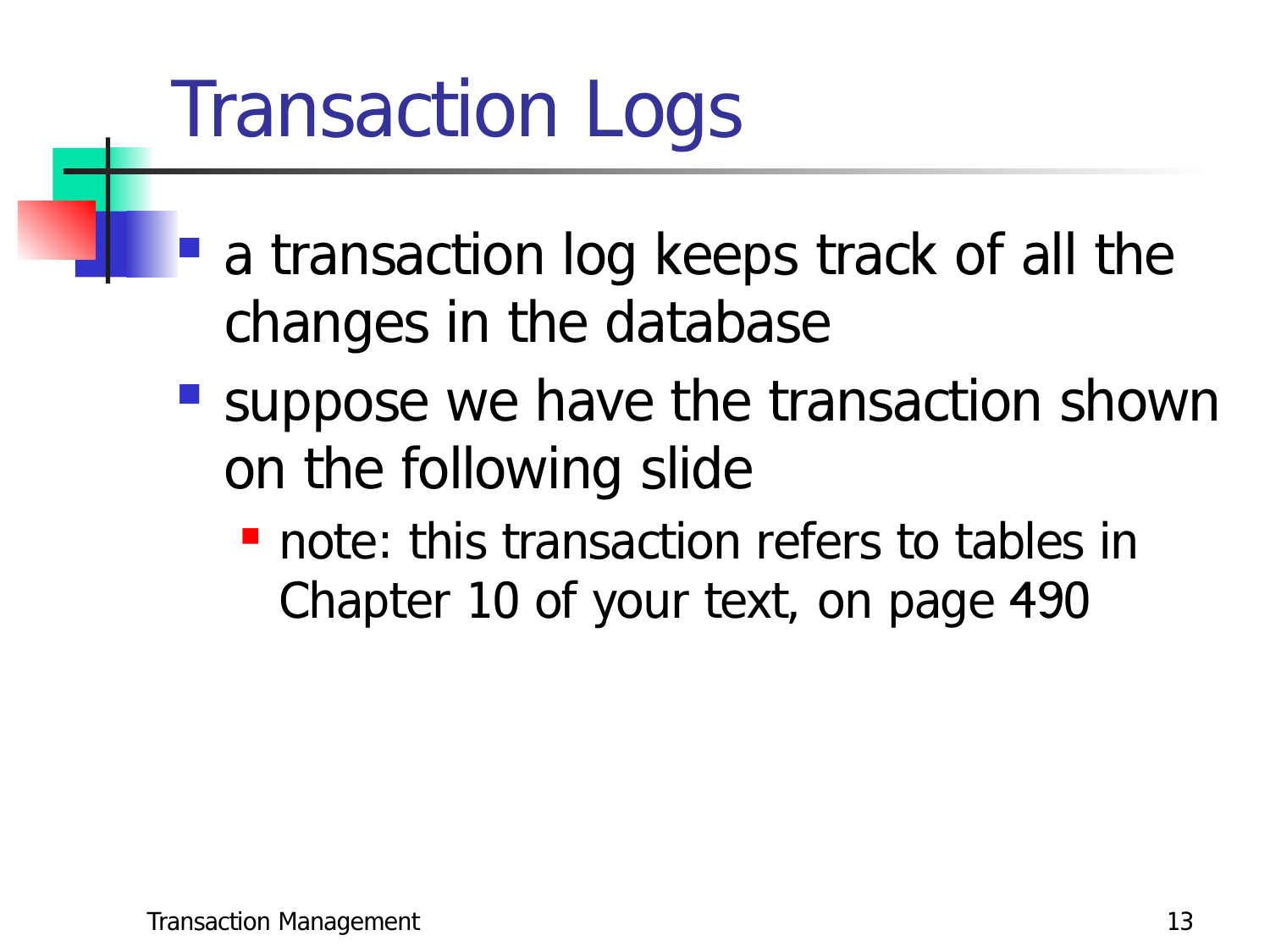

# Transaction Logs
a transaction log keeps track of all the changes in the database
suppose we have the transaction shown on the following slide
note: this transaction refers to tables in Chapter 10 of your text, on page 490
Transaction Management
13